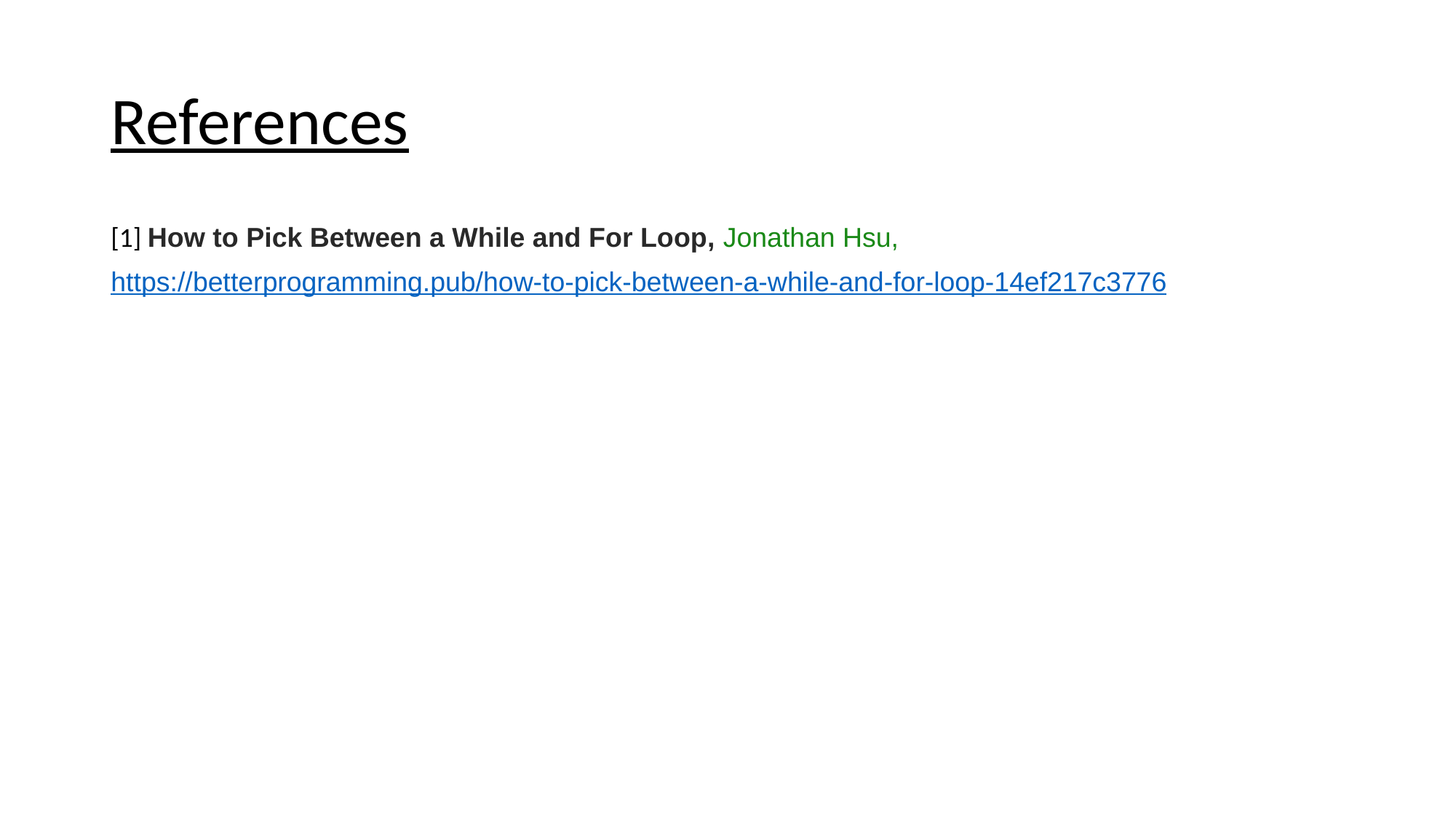

# References
[1] How to Pick Between a While and For Loop, Jonathan Hsu,
https://betterprogramming.pub/how-to-pick-between-a-while-and-for-loop-14ef217c3776